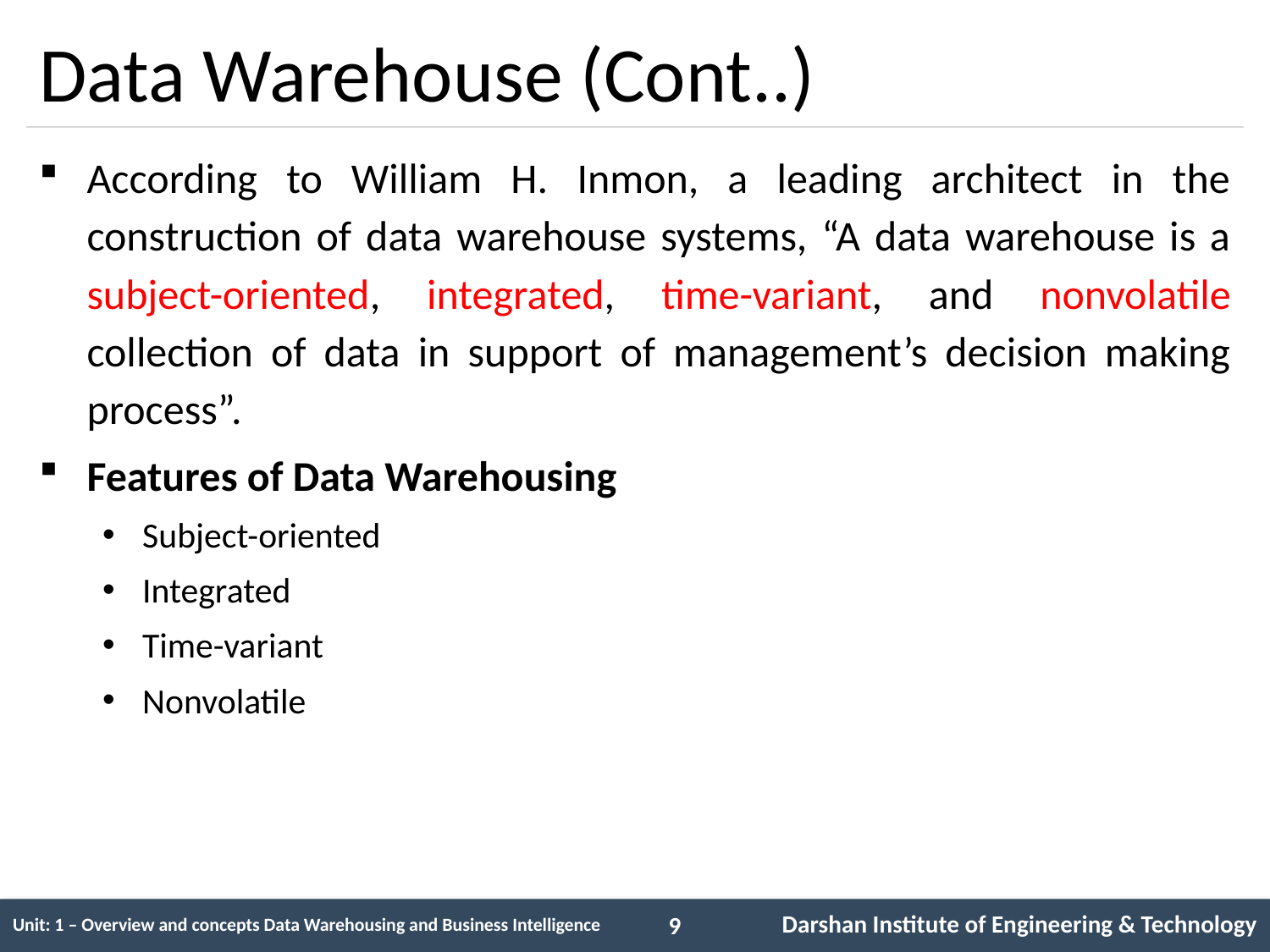

# Data Warehouse (Cont..)
According to William H. Inmon, a leading architect in the construction of data warehouse systems, “A data warehouse is a subject-oriented, integrated, time-variant, and nonvolatile collection of data in support of management’s decision making process”.
Features of Data Warehousing
Subject-oriented
Integrated
Time-variant
Nonvolatile